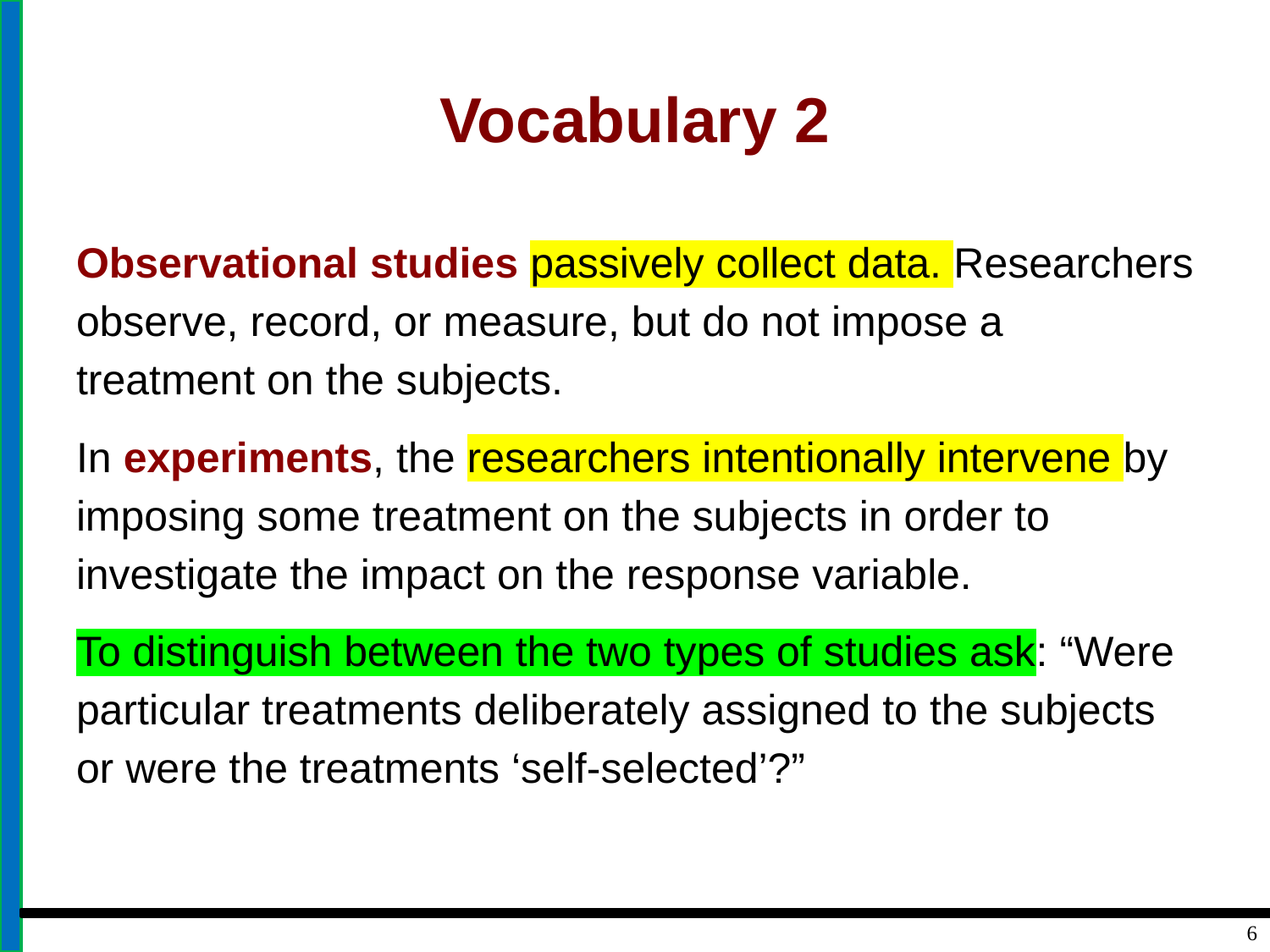

# Vocabulary 2
Observational studies passively collect data. Researchers observe, record, or measure, but do not impose a treatment on the subjects.
In experiments, the researchers intentionally intervene by imposing some treatment on the subjects in order to investigate the impact on the response variable.
To distinguish between the two types of studies ask: “Were particular treatments deliberately assigned to the subjects or were the treatments ‘self-selected’?”